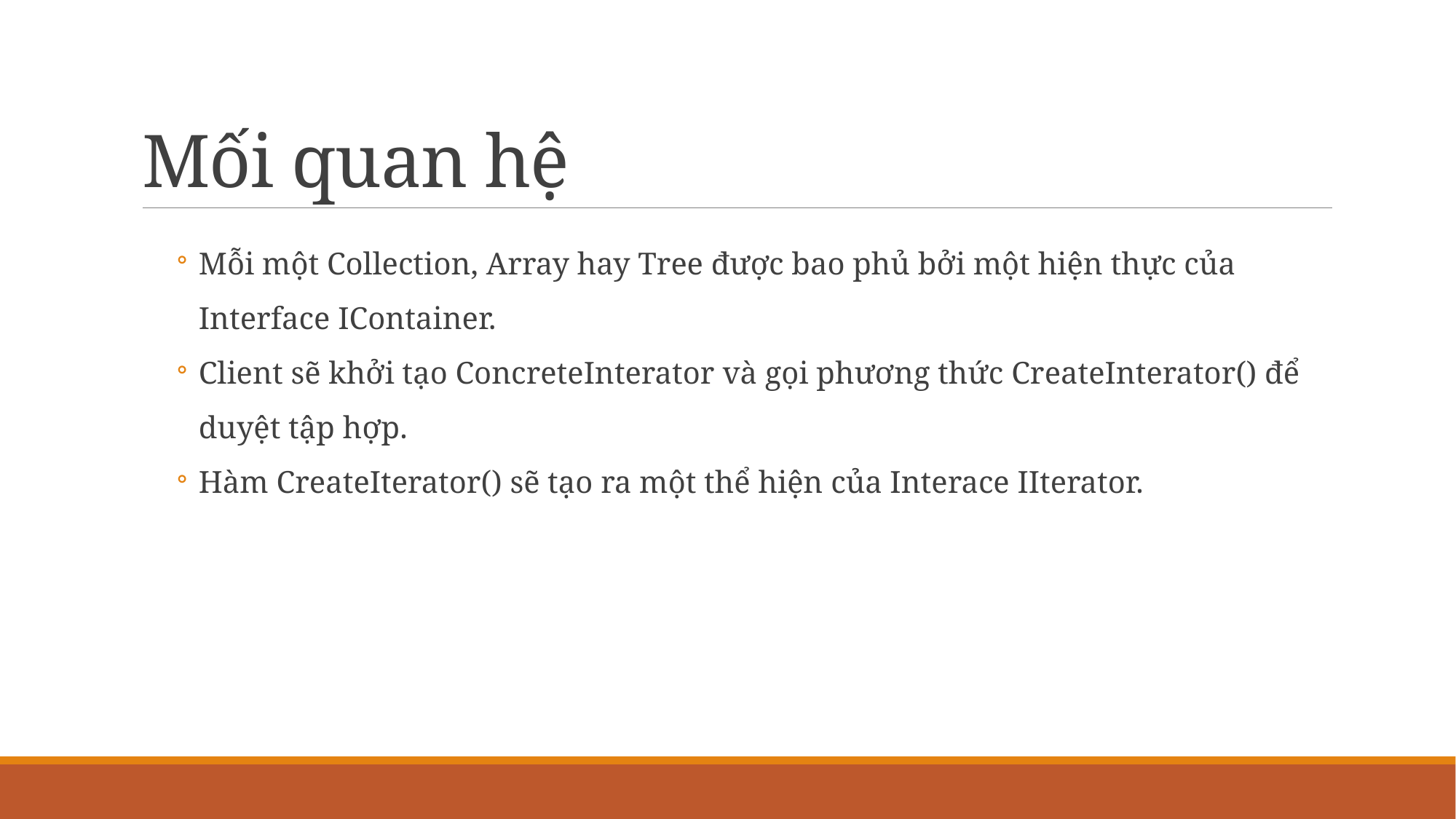

# Mối quan hệ
Mỗi một Collection, Array hay Tree được bao phủ bởi một hiện thực của Interface IContainer.
Client sẽ khởi tạo ConcreteInterator và gọi phương thức CreateInterator() để duyệt tập hợp.
Hàm CreateIterator() sẽ tạo ra một thể hiện của Interace IIterator.